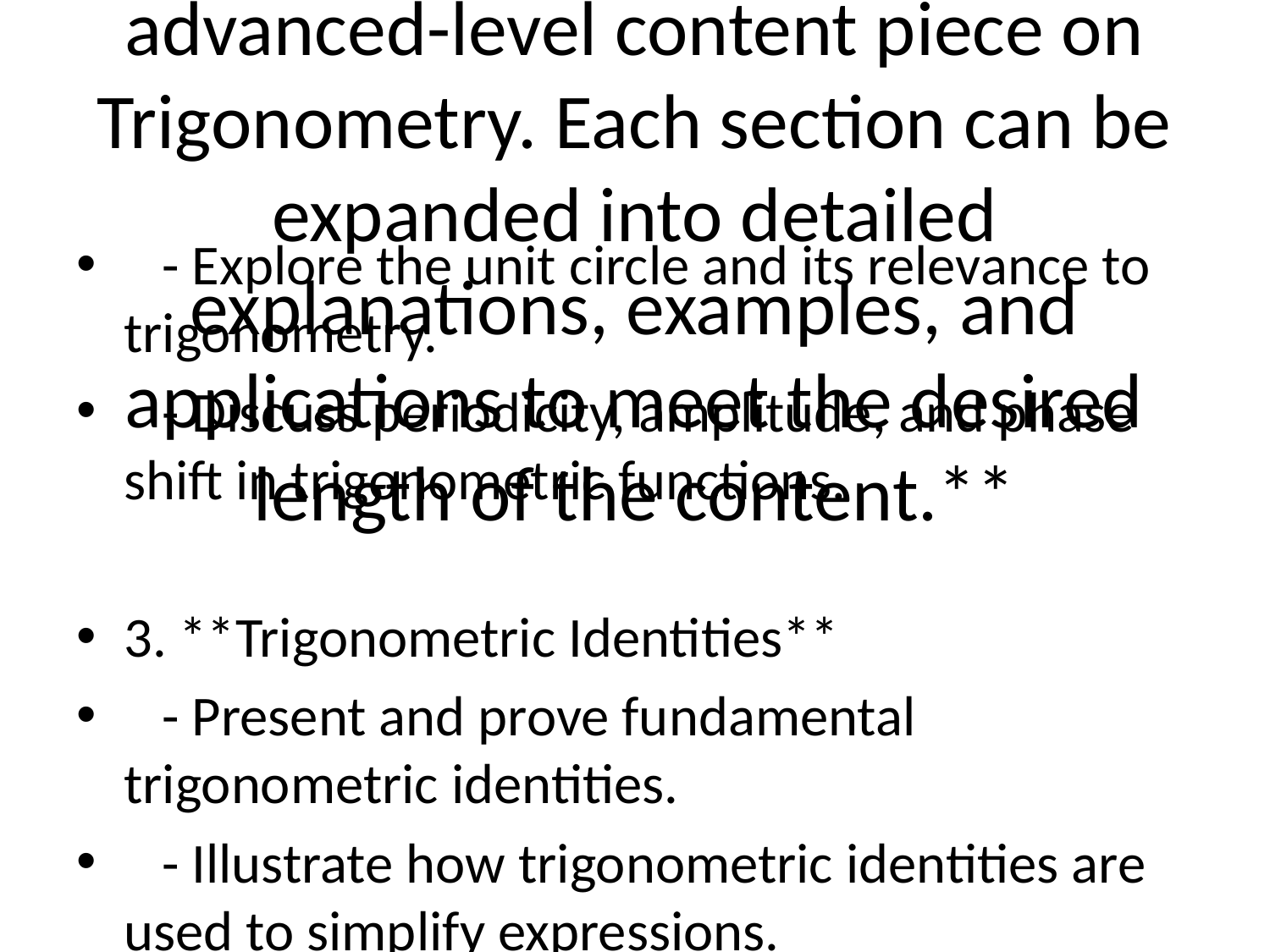

# **Please note that the table of contents provided above is a structured outline for a 1000-word advanced-level content piece on Trigonometry. Each section can be expanded into detailed explanations, examples, and applications to meet the desired length of the content.**
   - Explore the unit circle and its relevance to trigonometry.
   - Discuss periodicity, amplitude, and phase shift in trigonometric functions.

3. **Trigonometric Identities**
   - Present and prove fundamental trigonometric identities.
   - Illustrate how trigonometric identities are used to simplify expressions.
   - Explore sum, difference, double-angle, and half-angle identities.

4. **Applications of Trigonometry**
   - Discuss real-world applications of trigonometry in various fields such as physics, engineering, and astronomy.
   - Provide examples of how trigonometric functions are used to solve practical problems.
   - Highlight the importance of trigonometry in navigation, architecture, and other disciplines.

5. **Graphs of Trigonometric Functions**